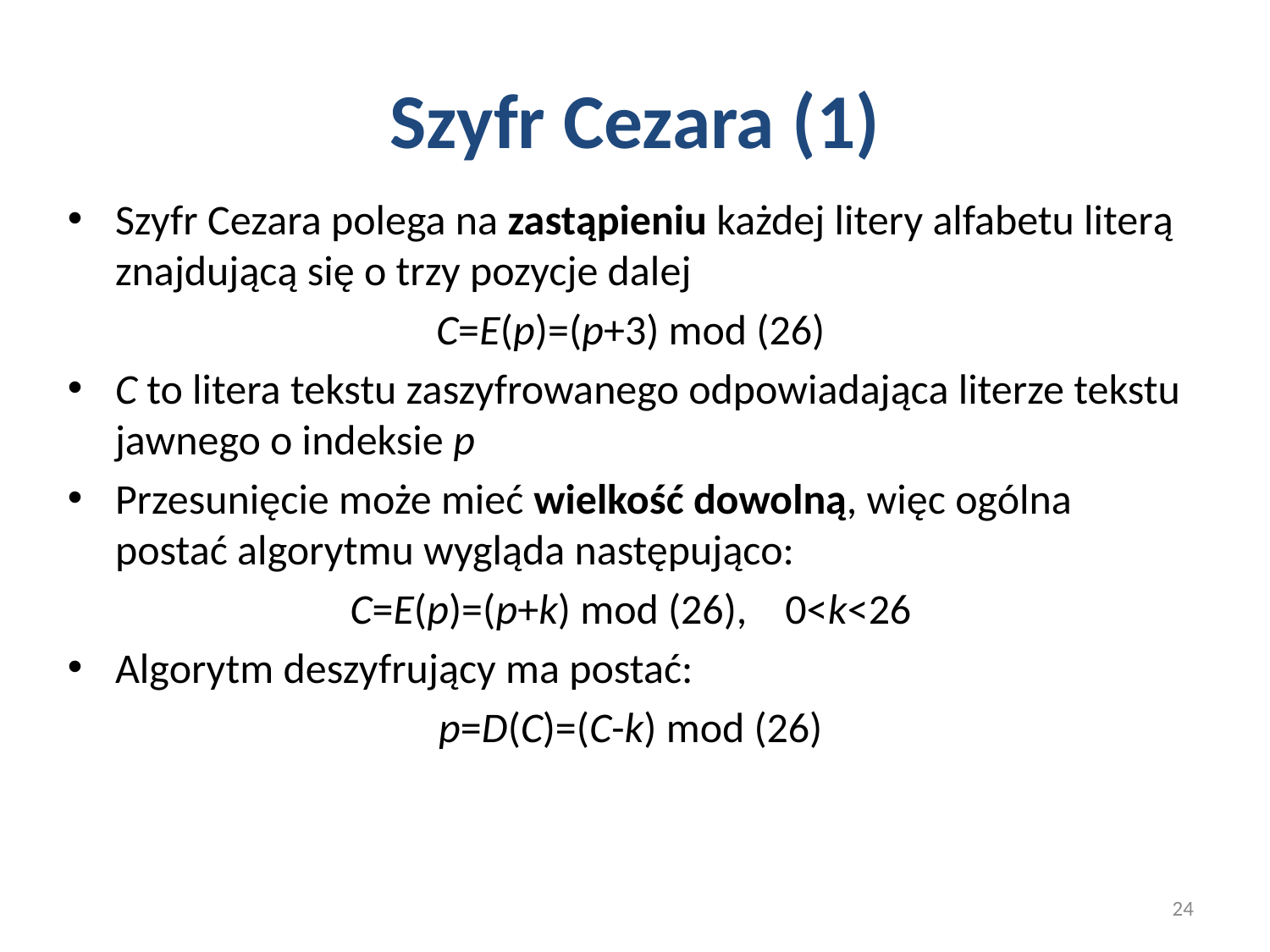

# Szyfr Cezara (1)
Szyfr Cezara polega na zastąpieniu każdej litery alfabetu literą znajdującą się o trzy pozycje dalej
C=E(p)=(p+3) mod (26)
C to litera tekstu zaszyfrowanego odpowiadająca literze tekstu jawnego o indeksie p
Przesunięcie może mieć wielkość dowolną, więc ogólna postać algorytmu wygląda następująco:
C=E(p)=(p+k) mod (26),    0<k<26
Algorytm deszyfrujący ma postać:
p=D(C)=(C-k) mod (26)
24